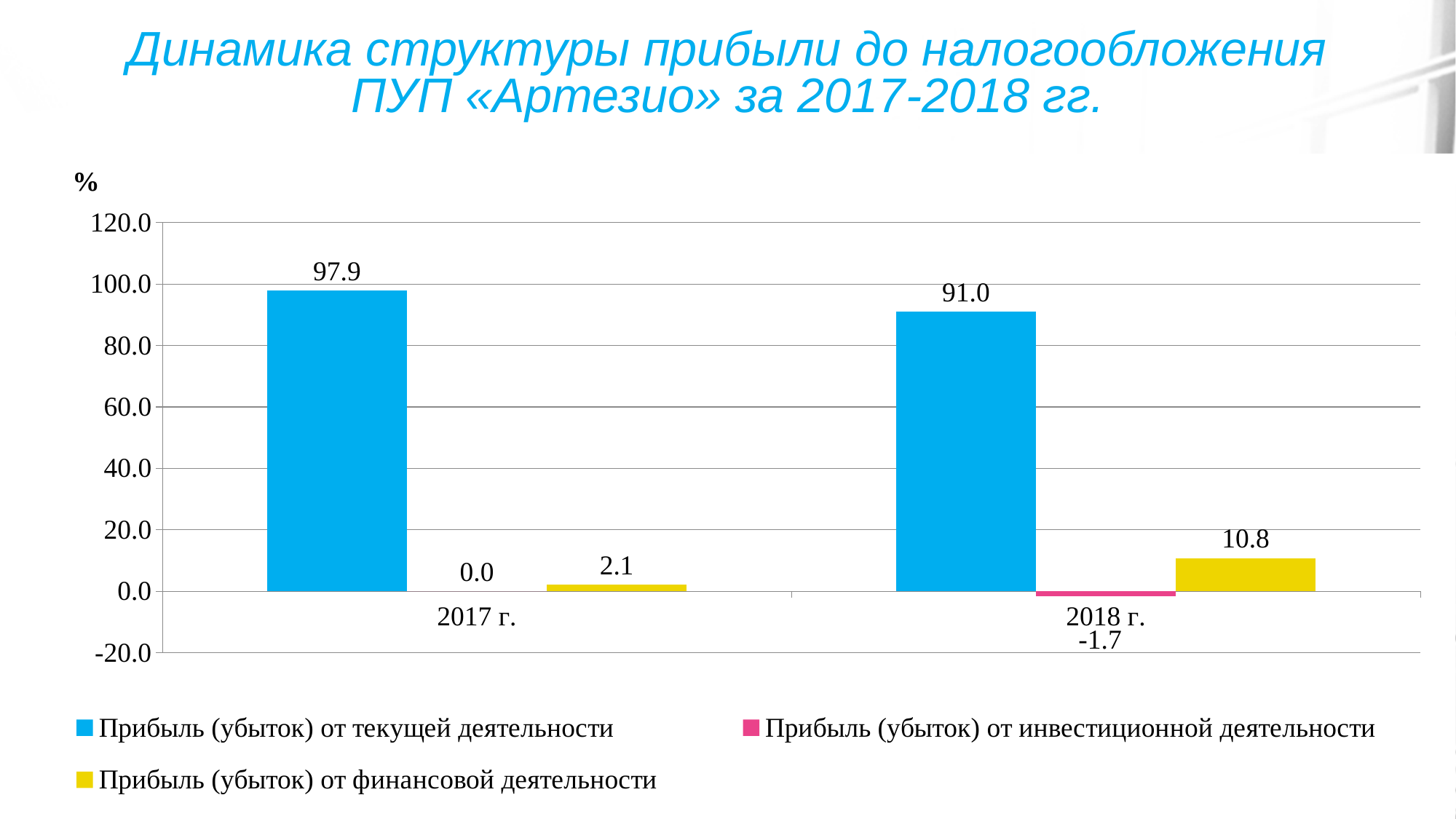

# Динамика структуры прибыли до налогообложения ПУП «Артезио» за 2017-2018 гг.

### Chart

| Category | Прибыль (убыток) от текущей деятельности | Прибыль (убыток) от инвестиционной деятельности | Прибыль (убыток) от финансовой деятельности |
|---|---|---|---|
| 2017 г. | 97.86666666666667 | 0.0 | 2.133333333333334 |
| 2018 г. | 90.95955590800952 | -1.7446471054718495 | 10.785091197462332 |